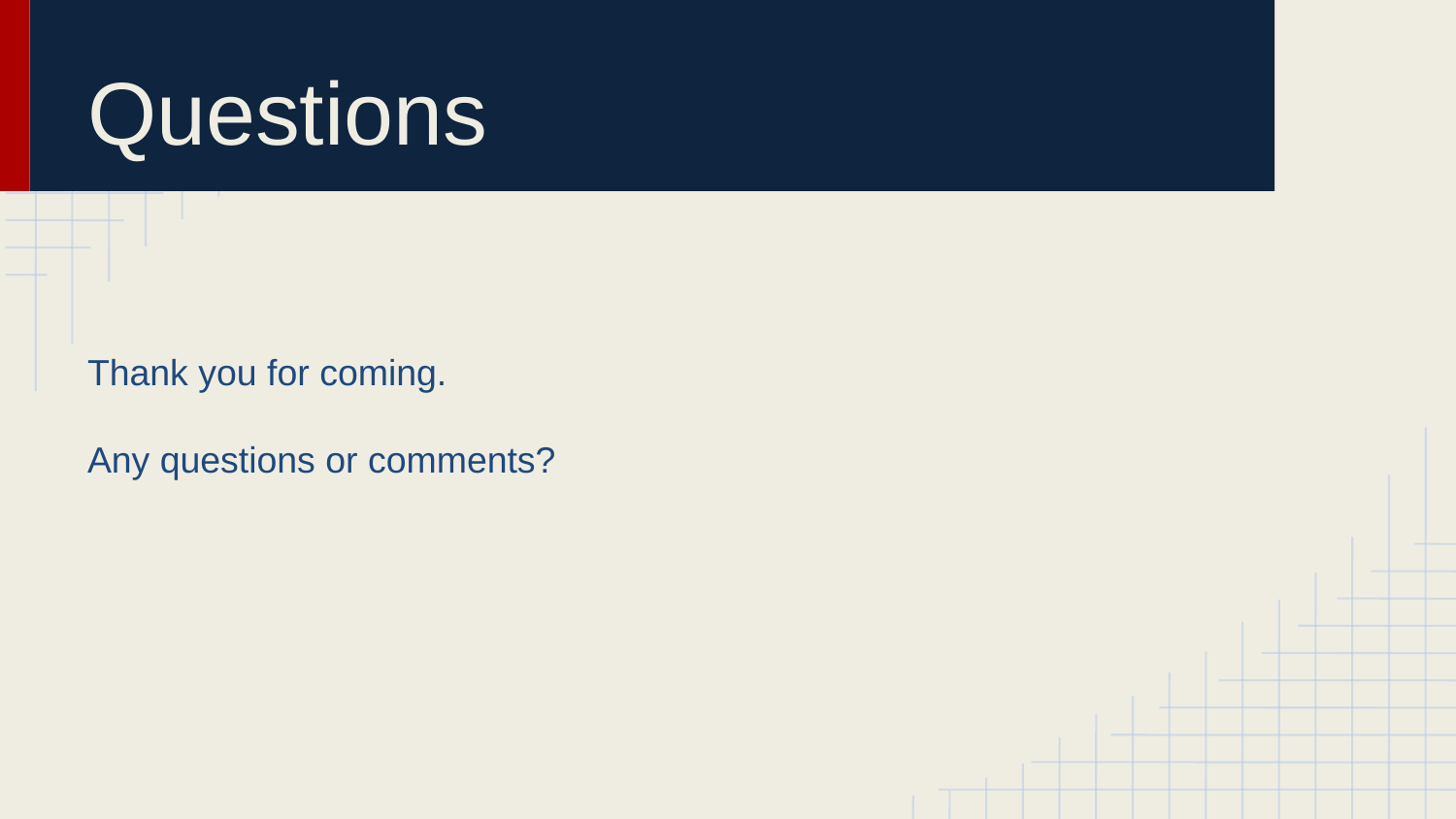

# Questions

Thank you for coming.

Any questions or comments?